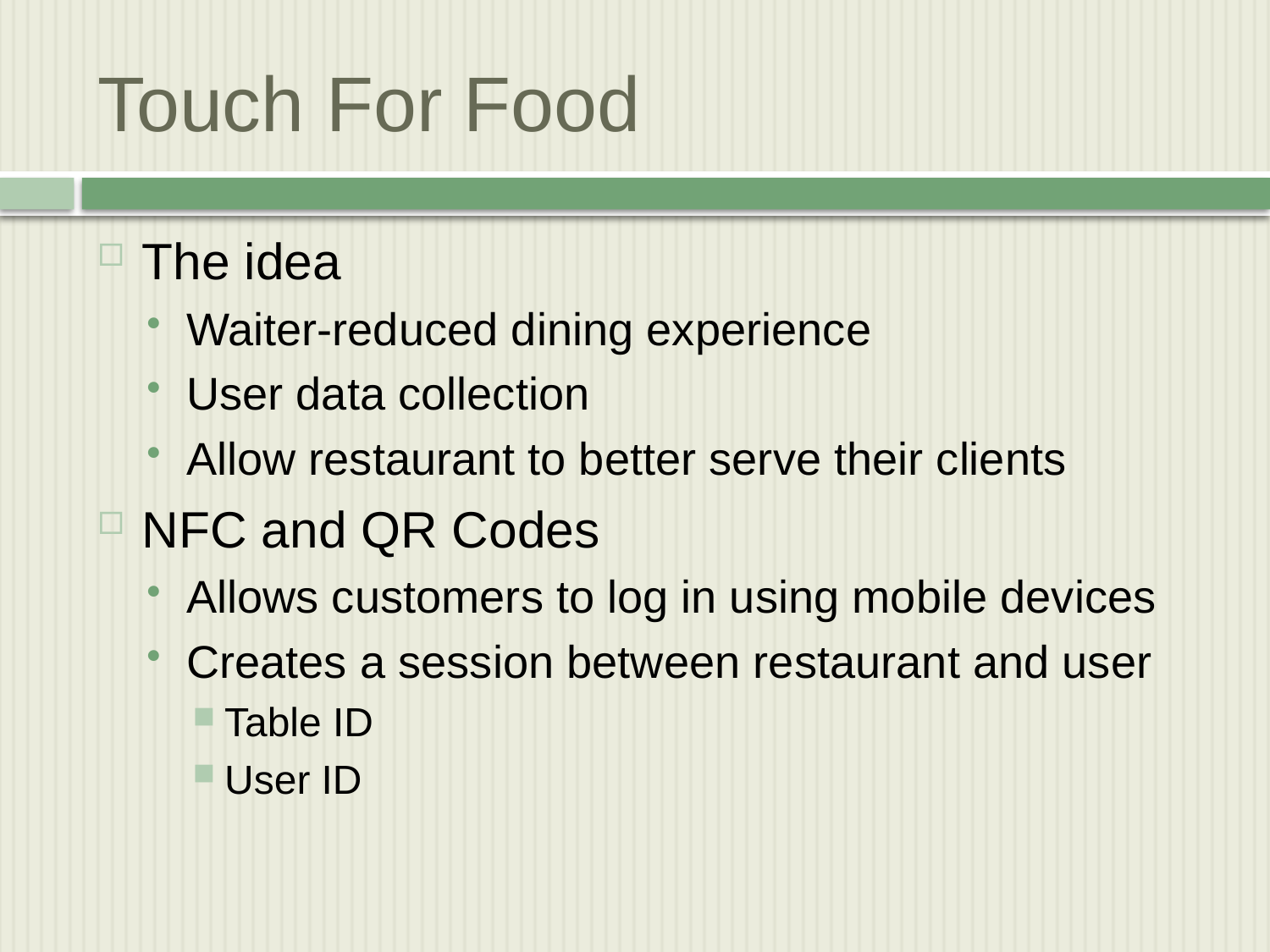

# Touch For Food
The idea
Waiter-reduced dining experience
User data collection
Allow restaurant to better serve their clients
NFC and QR Codes
Allows customers to log in using mobile devices
Creates a session between restaurant and user
Table ID
User ID